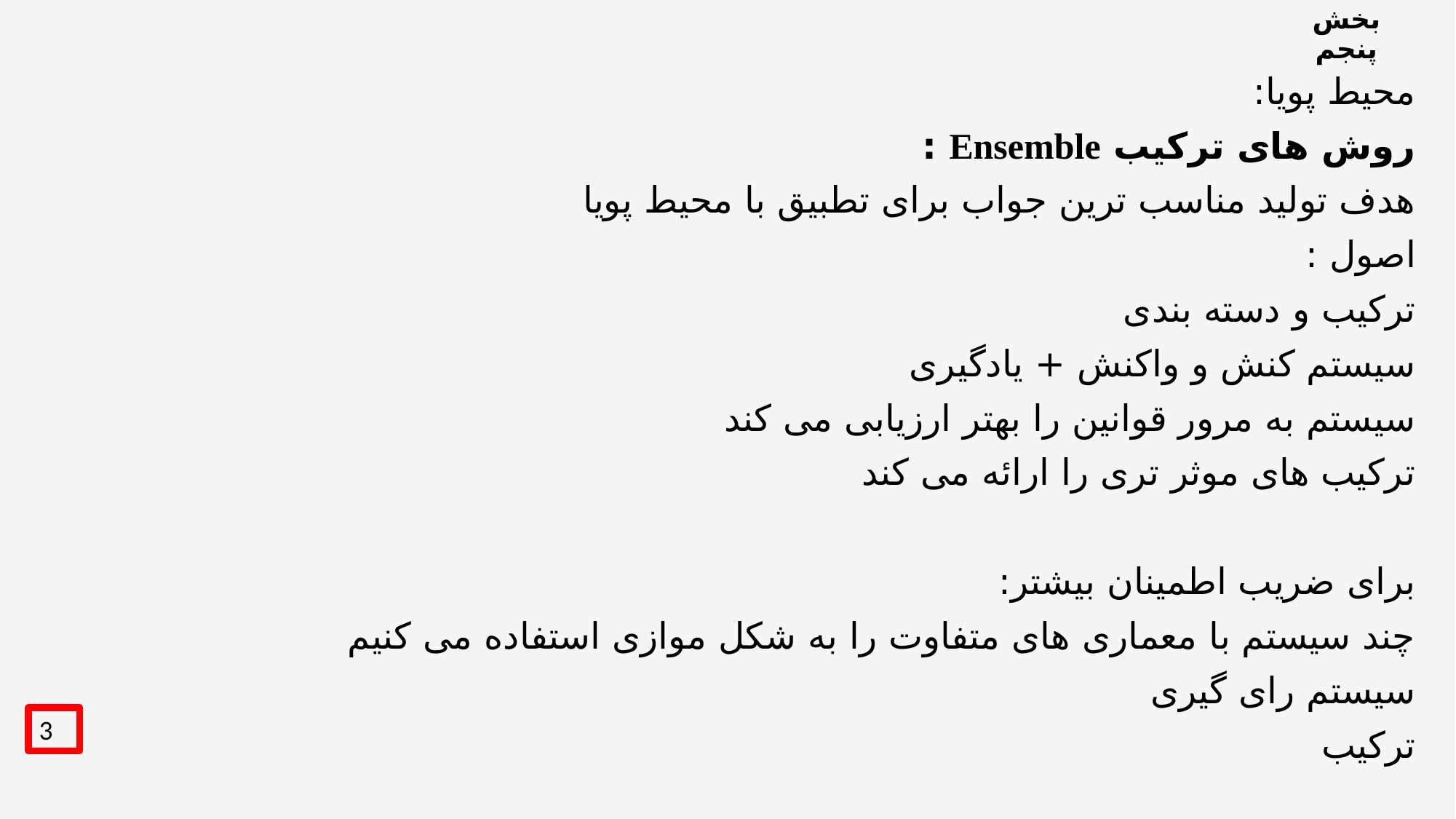

# بخش پنجم
محیط پویا:
روش های ترکیب Ensemble :
هدف تولید مناسب ترین جواب برای تطبیق با محیط پویا
اصول :
ترکیب و دسته بندی
سیستم کنش و واکنش + یادگیری
سیستم به مرور قوانین را بهتر ارزیابی می کند
ترکیب های موثر تری را ارائه می کند

برای ضریب اطمینان بیشتر:
چند سیستم با معماری های متفاوت را به شکل موازی استفاده می کنیم
سیستم رای گیری
ترکیب
3